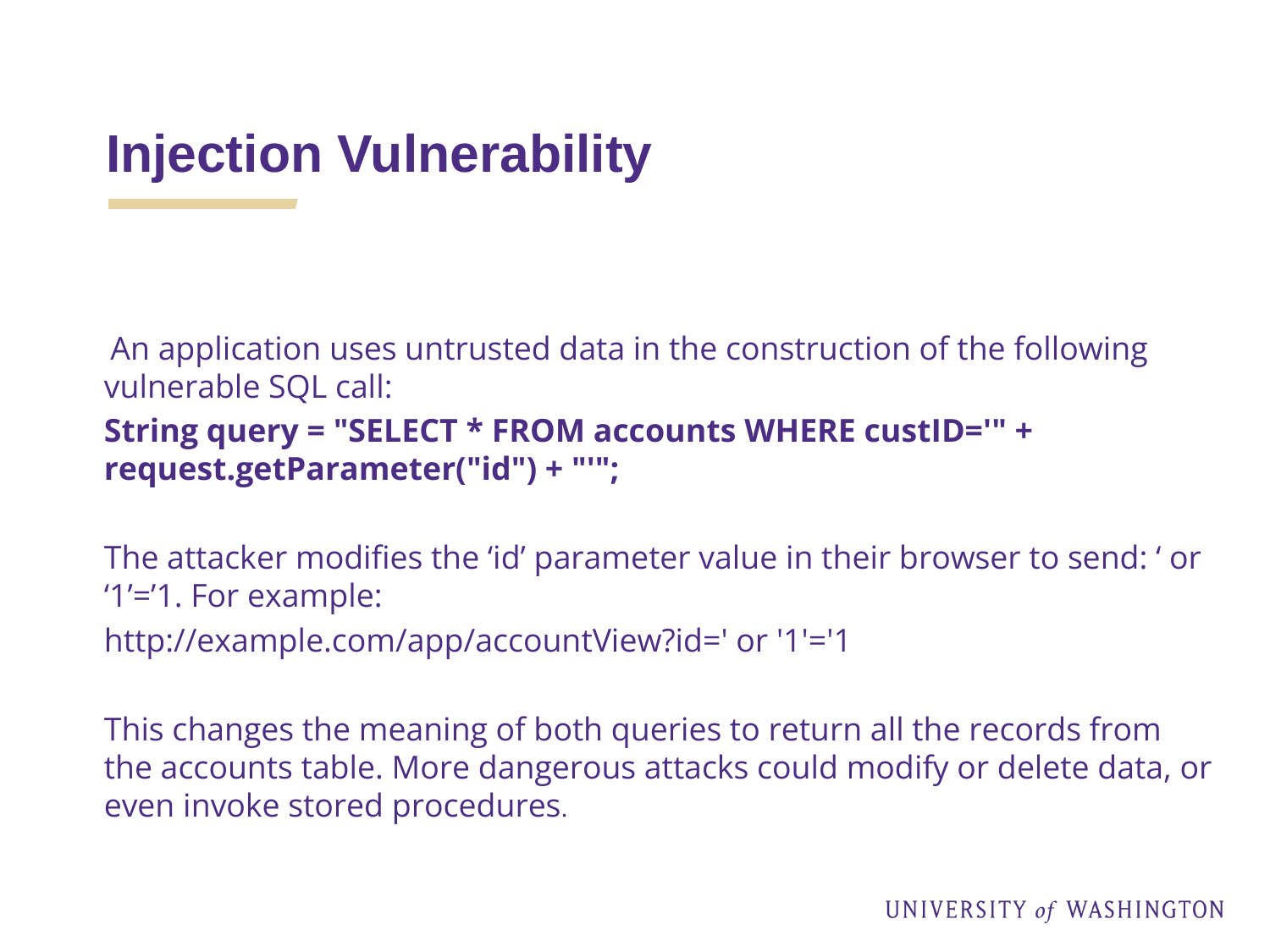

# Injection Vulnerability
 An application uses untrusted data in the construction of the following vulnerable SQL call:
String query = "SELECT * FROM accounts WHERE custID='" + request.getParameter("id") + "'";

The attacker modifies the ‘id’ parameter value in their browser to send: ‘ or ‘1’=’1. For example:
http://example.com/app/accountView?id=' or '1'='1

This changes the meaning of both queries to return all the records from the accounts table. More dangerous attacks could modify or delete data, or even invoke stored procedures.